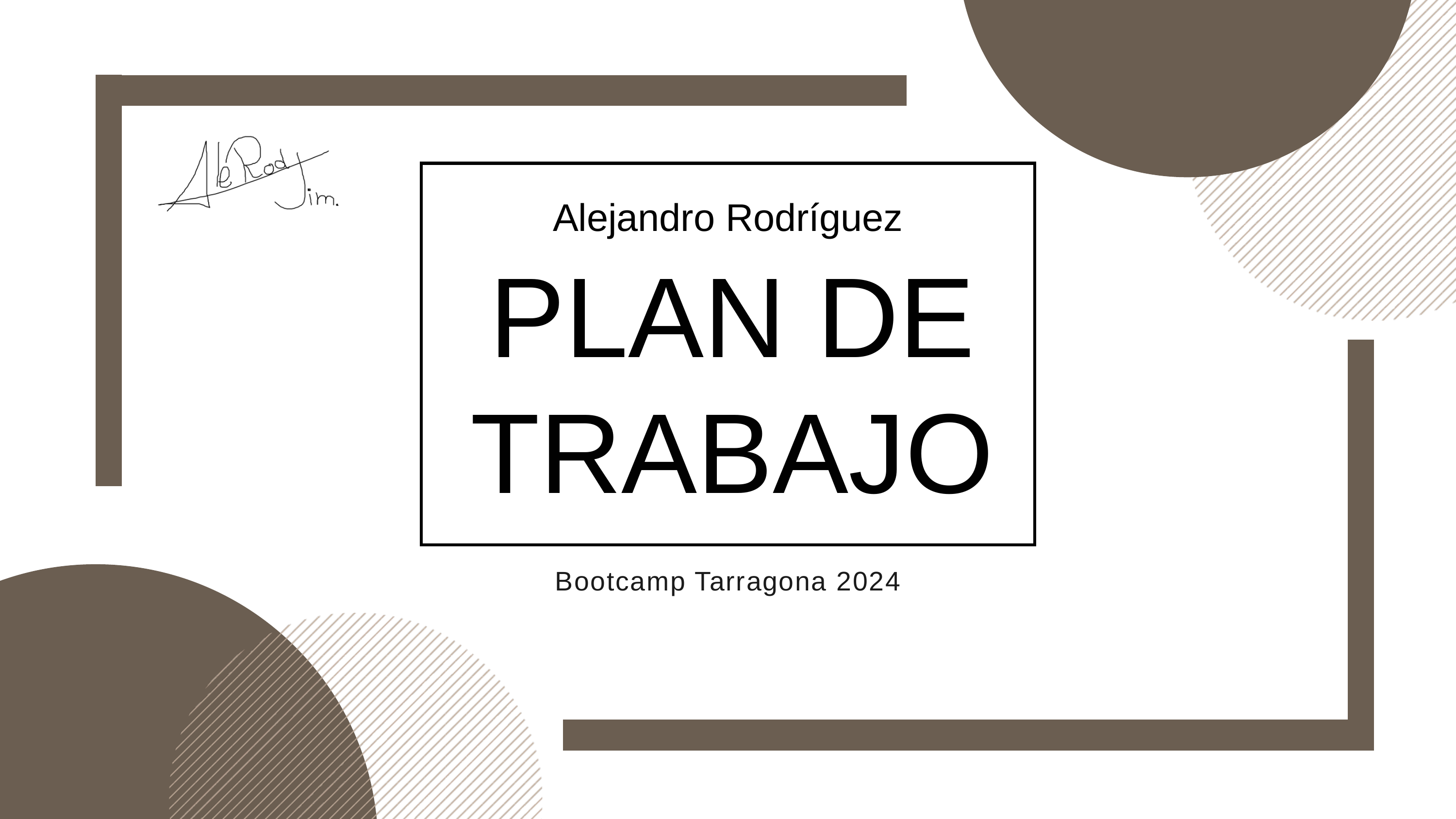

Alejandro Rodríguez
PLAN DE TRABAJO

Bootcamp Tarragona 2024